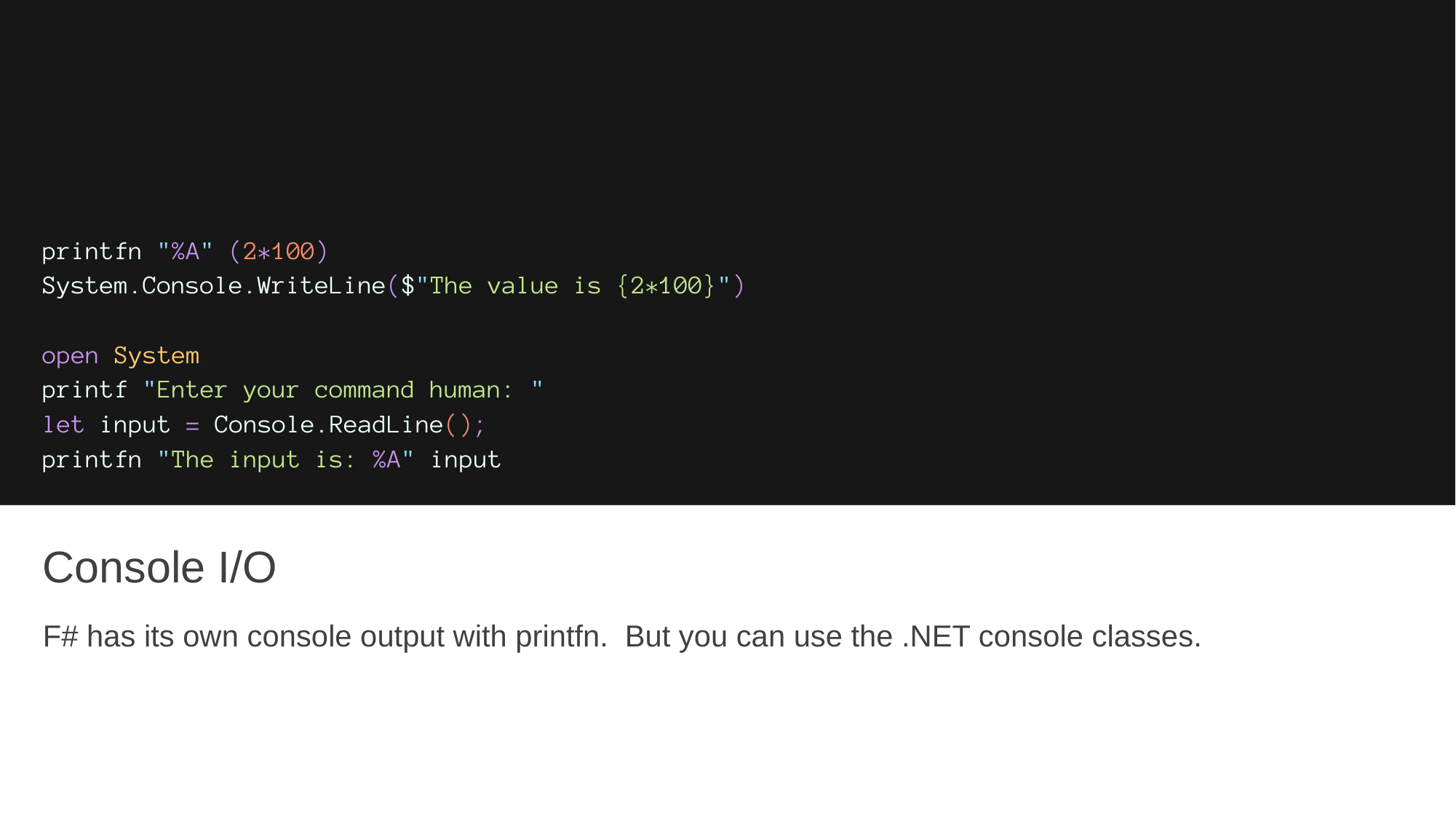

printfn "%A" (2*100)
System.Console.WriteLine($"The value is {2*100}")
open System
printf "Enter your command human: "
let input = Console.ReadLine();
printfn "The input is: %A" input
# Console I/O
F# has its own console output with printfn.  But you can use the .NET console classes.